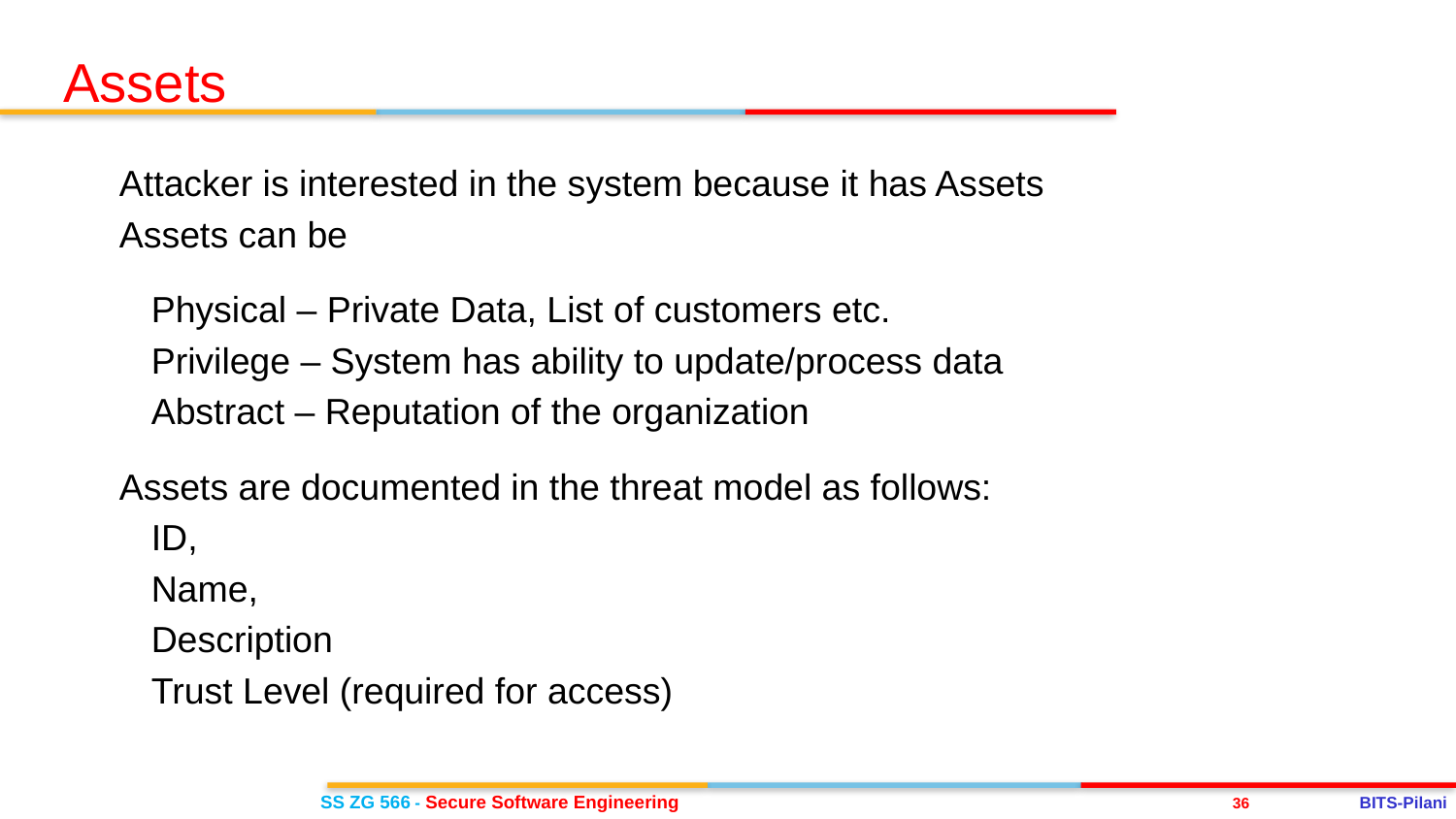

Assets
Attacker is interested in the system because it has Assets
Assets can be
Physical – Private Data, List of customers etc.
Privilege – System has ability to update/process data
Abstract – Reputation of the organization
Assets are documented in the threat model as follows:
ID,
Name,
Description
Trust Level (required for access)